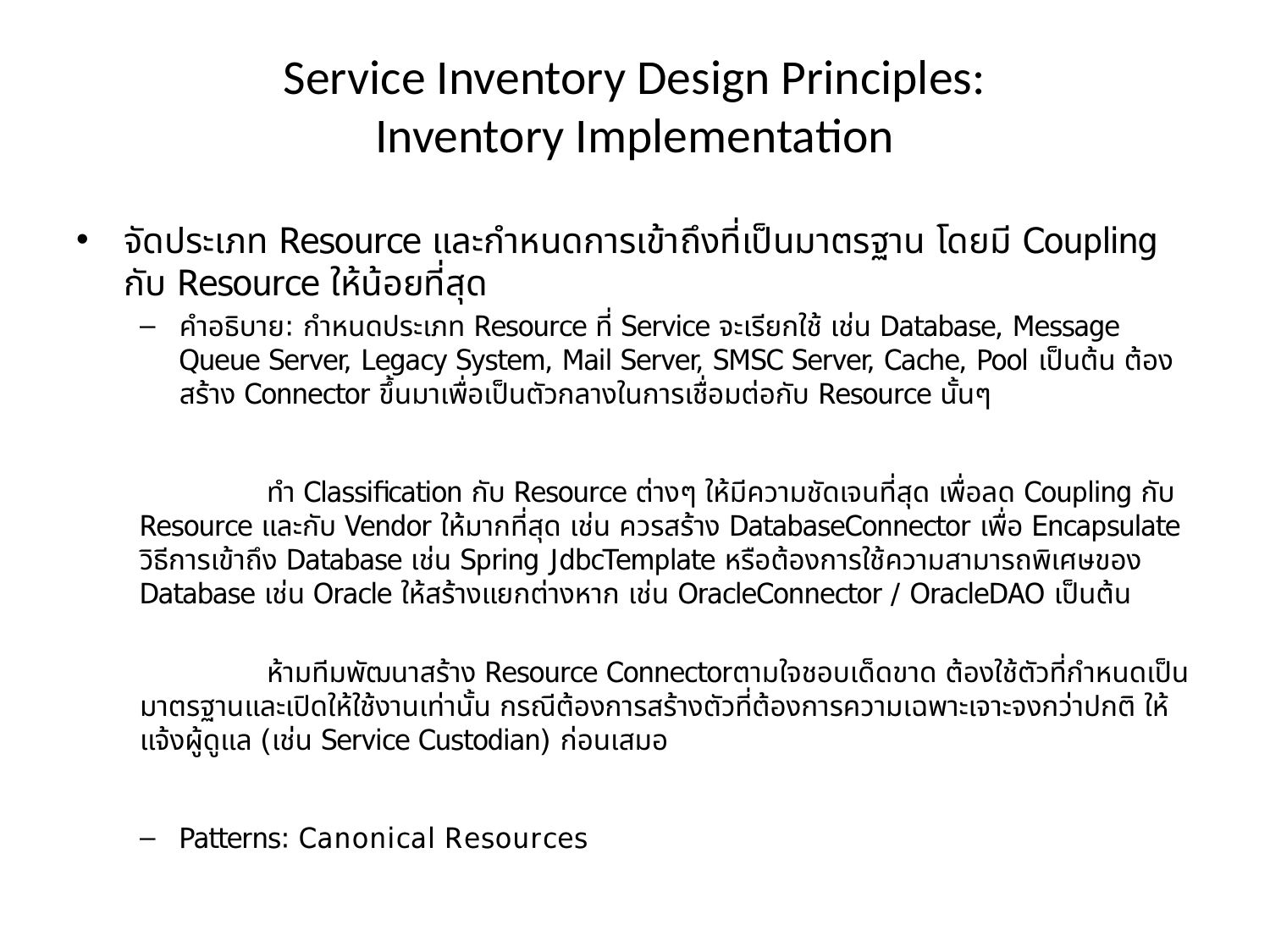

# Service Inventory Design Principles: Inventory Implementation
จัดประเภท Resource และกำหนดการเข้าถึงที่เป็นมาตรฐาน โดยมี Coupling กับ Resource ให้น้อยที่สุด
คำอธิบาย: กำหนดประเภท Resource ที่ Service จะเรียกใช้ เช่น Database, Message Queue Server, Legacy System, Mail Server, SMSC Server, Cache, Pool เป็นต้น ต้องสร้าง Connector ขึ้นมาเพื่อเป็นตัวกลางในการเชื่อมต่อกับ Resource นั้นๆ

	ทำ Classification กับ Resource ต่างๆ ให้มีความชัดเจนที่สุด เพื่อลด Coupling กับ Resource และกับ Vendor ให้มากที่สุด เช่น ควรสร้าง DatabaseConnector เพื่อ Encapsulate วิธีการเข้าถึง Database เช่น Spring JdbcTemplate หรือต้องการใช้ความสามารถพิเศษของ Database เช่น Oracle ให้สร้างแยกต่างหาก เช่น OracleConnector / OracleDAO เป็นต้น

	ห้ามทีมพัฒนาสร้าง Resource Connectorตามใจชอบเด็ดขาด ต้องใช้ตัวที่กำหนดเป็นมาตรฐานและเปิดให้ใช้งานเท่านั้น กรณีต้องการสร้างตัวที่ต้องการความเฉพาะเจาะจงกว่าปกติ ให้แจ้งผู้ดูแล (เช่น Service Custodian) ก่อนเสมอ

Patterns: Canonical Resources